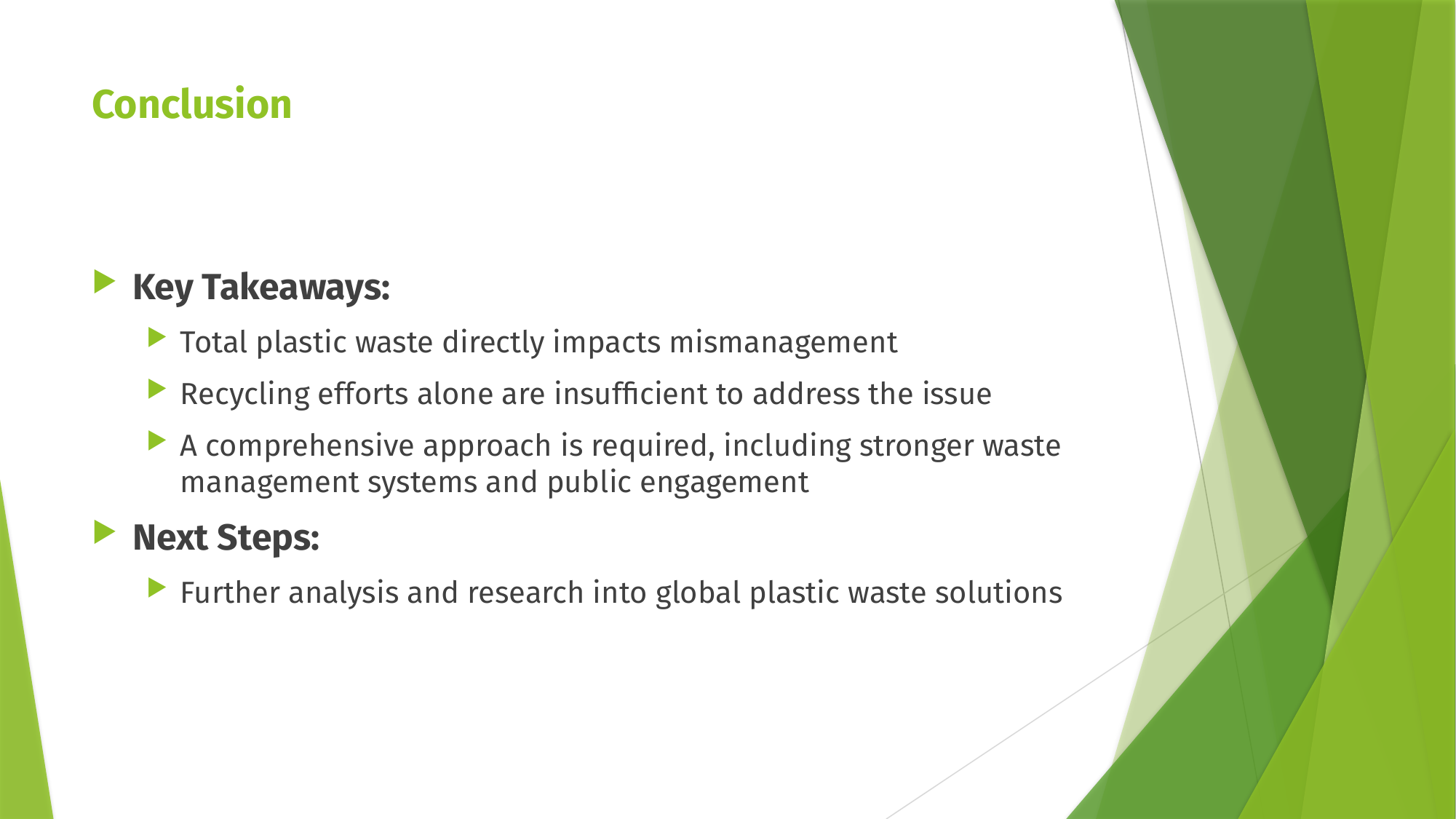

# Conclusion
Key Takeaways:
Total plastic waste directly impacts mismanagement
Recycling efforts alone are insufficient to address the issue
A comprehensive approach is required, including stronger waste management systems and public engagement
Next Steps:
Further analysis and research into global plastic waste solutions